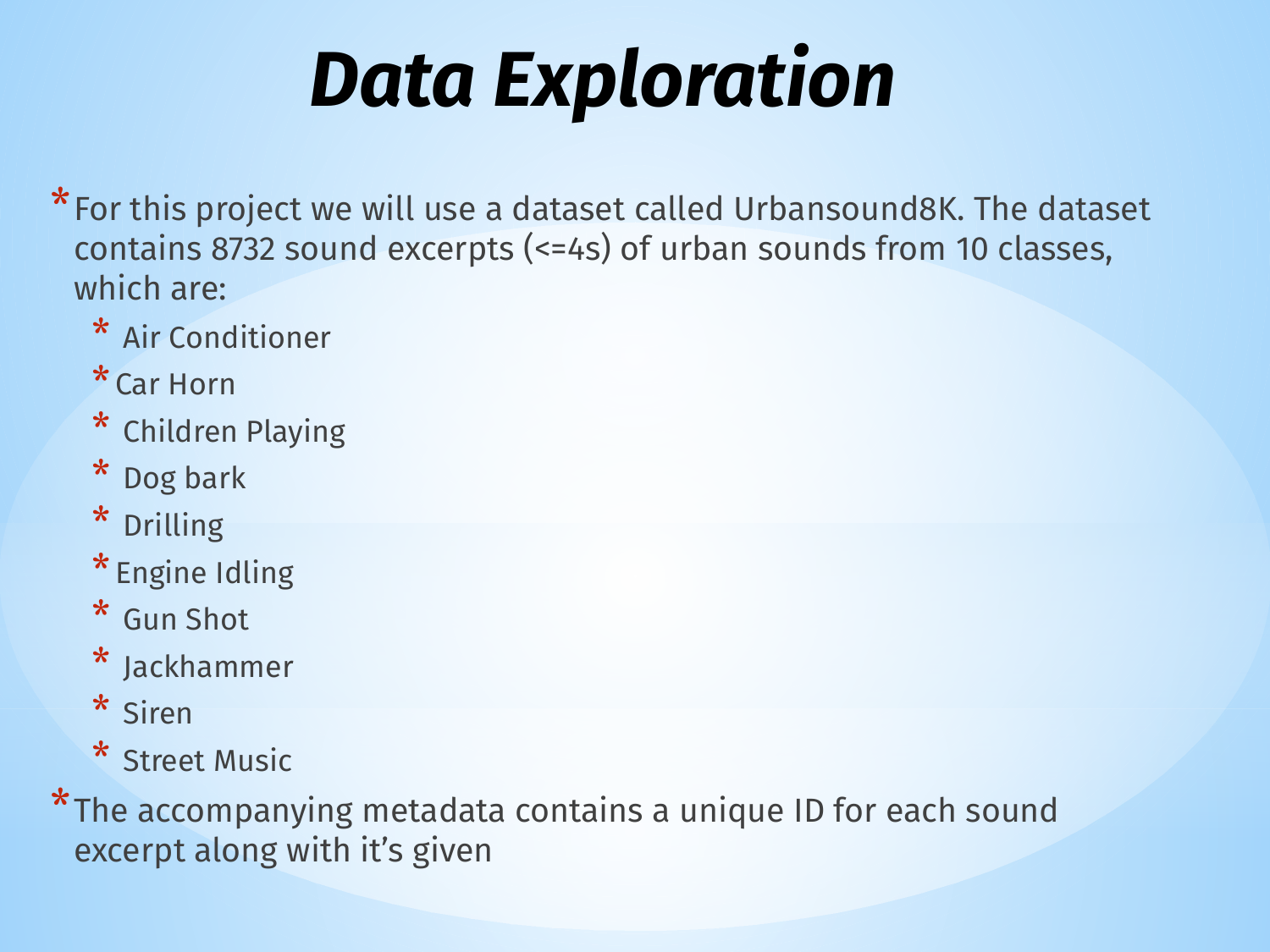

# Data Exploration
For this project we will use a dataset called Urbansound8K. The dataset contains 8732 sound excerpts (<=4s) of urban sounds from 10 classes, which are:
 Air Conditioner
Car Horn
 Children Playing
 Dog bark
 Drilling
Engine Idling
 Gun Shot
 Jackhammer
 Siren
 Street Music
The accompanying metadata contains a unique ID for each sound excerpt along with it’s given